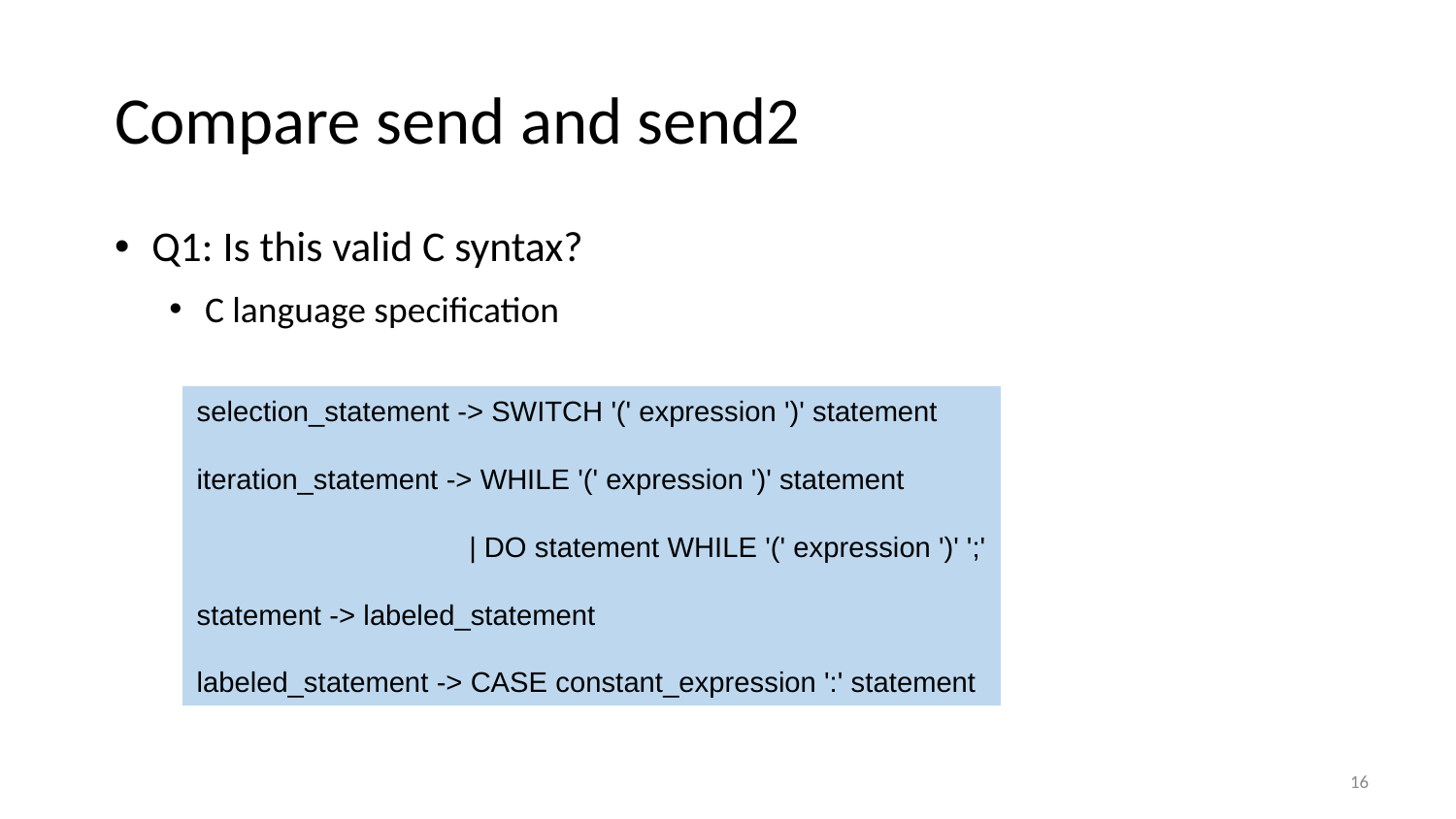

# Compare send and send2
 Q1: Is this valid C syntax?
 C language specification
selection_statement -> SWITCH '(' expression ')' statement

iteration_statement -> WHILE '(' expression ')' statement

                                  | DO statement WHILE '(' expression ')' ';'

statement -> labeled_statement

labeled_statement -> CASE constant_expression ':' statement
16